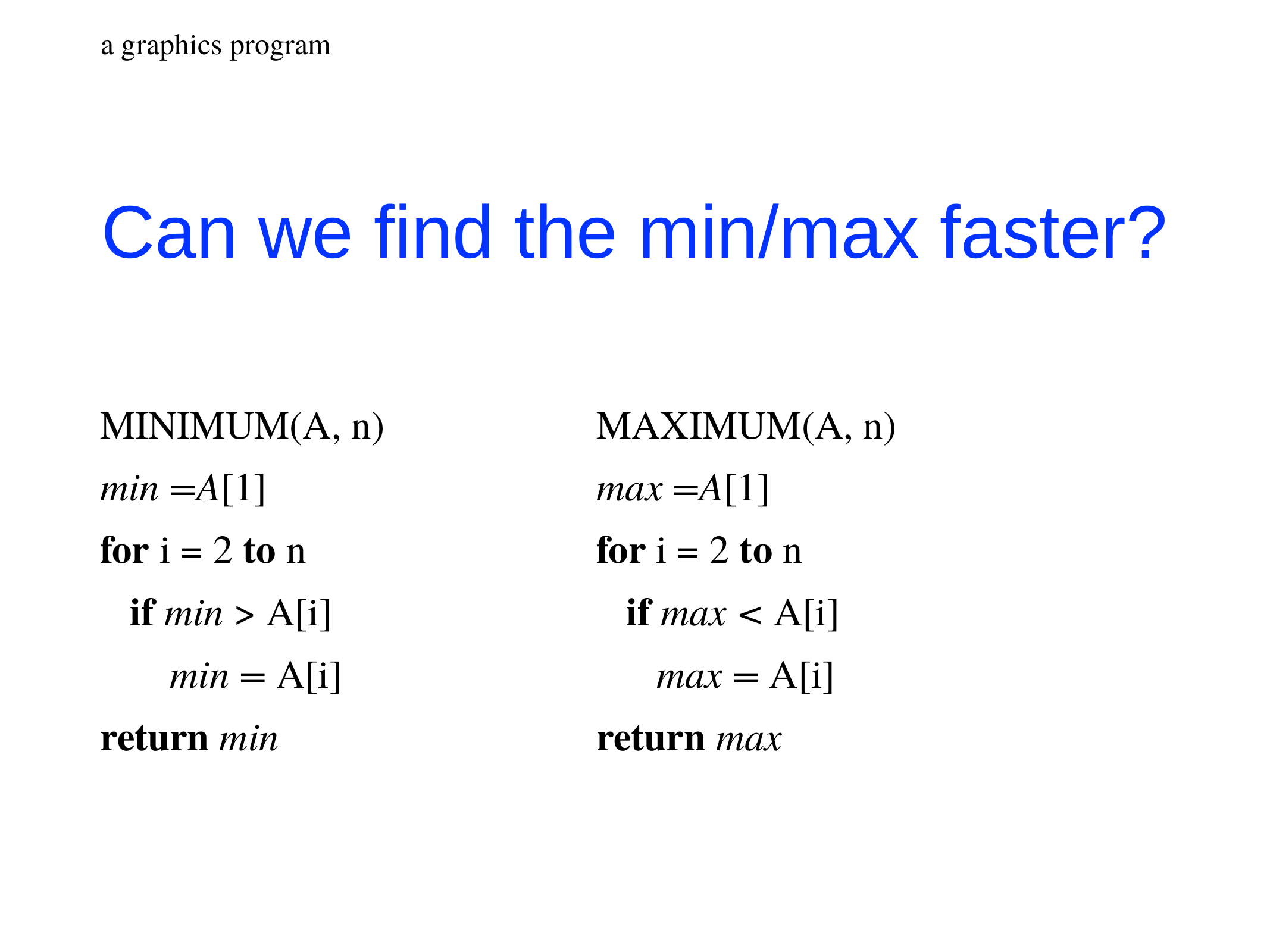

a graphics program
Can we find the min/max faster?
MINIMUM(A, n)
min =A[1]
for i = 2 to n
   if min > A[i]
       min = A[i]
return min
MAXIMUM(A, n)
max =A[1]
for i = 2 to n
   if max < A[i]
      max = A[i]
return max